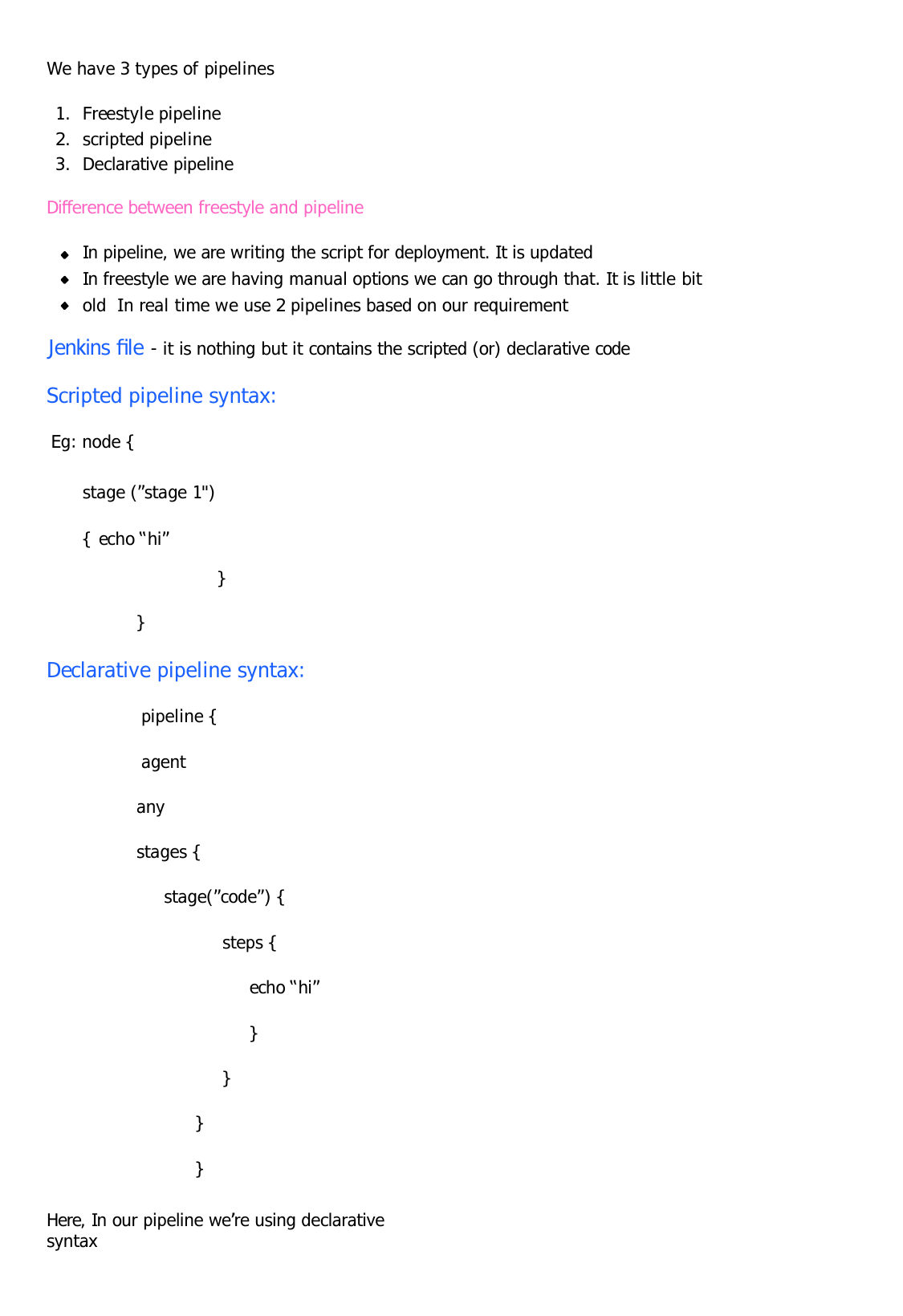

We have 3 types of pipelines

Freestyle pipeline
scripted pipeline
Declarative pipeline

Difference between freestyle and pipeline

In pipeline, we are writing the script for deployment. It is updated
In freestyle we are having manual options we can go through that. It is little bit old  In real time we use 2 pipelines based on our requirement
Jenkins file - it is nothing but it contains the scripted (or) declarative code

Scripted pipeline syntax:

Eg: node {
stage (”stage 1") {  echo “hi”
}

}

Declarative pipeline syntax:

pipeline {
agent any  stages {

stage(”code”) {

steps {

echo “hi”

}

}

}

}

Here, In our pipeline we’re using declarative syntax